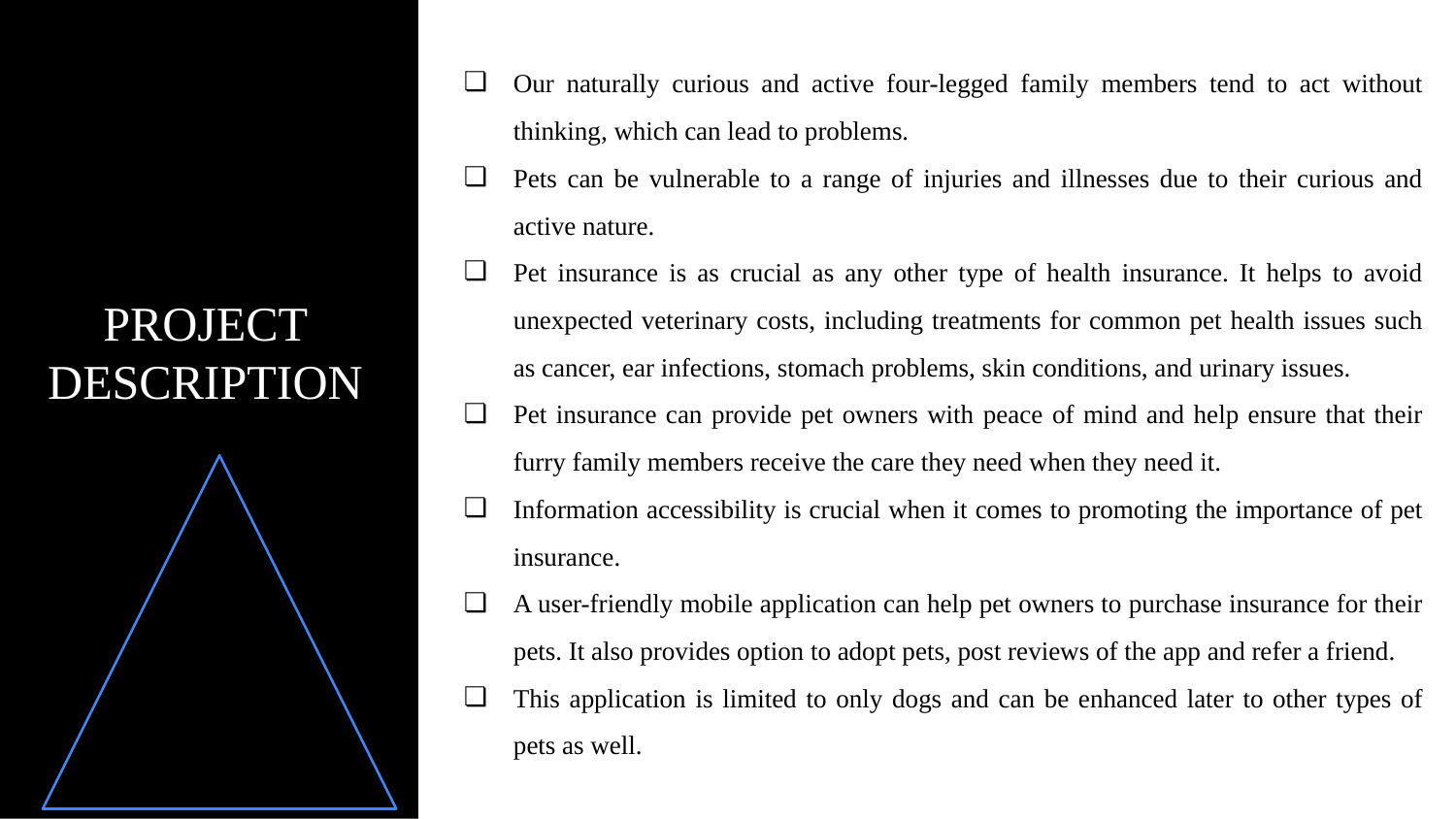

Our naturally curious and active four-legged family members tend to act without thinking, which can lead to problems.
Pets can be vulnerable to a range of injuries and illnesses due to their curious and active nature.
Pet insurance is as crucial as any other type of health insurance. It helps to avoid unexpected veterinary costs, including treatments for common pet health issues such as cancer, ear infections, stomach problems, skin conditions, and urinary issues.
Pet insurance can provide pet owners with peace of mind and help ensure that their furry family members receive the care they need when they need it.
Information accessibility is crucial when it comes to promoting the importance of pet insurance.
A user-friendly mobile application can help pet owners to purchase insurance for their pets. It also provides option to adopt pets, post reviews of the app and refer a friend.
This application is limited to only dogs and can be enhanced later to other types of pets as well.

PROJECT DESCRIPTION